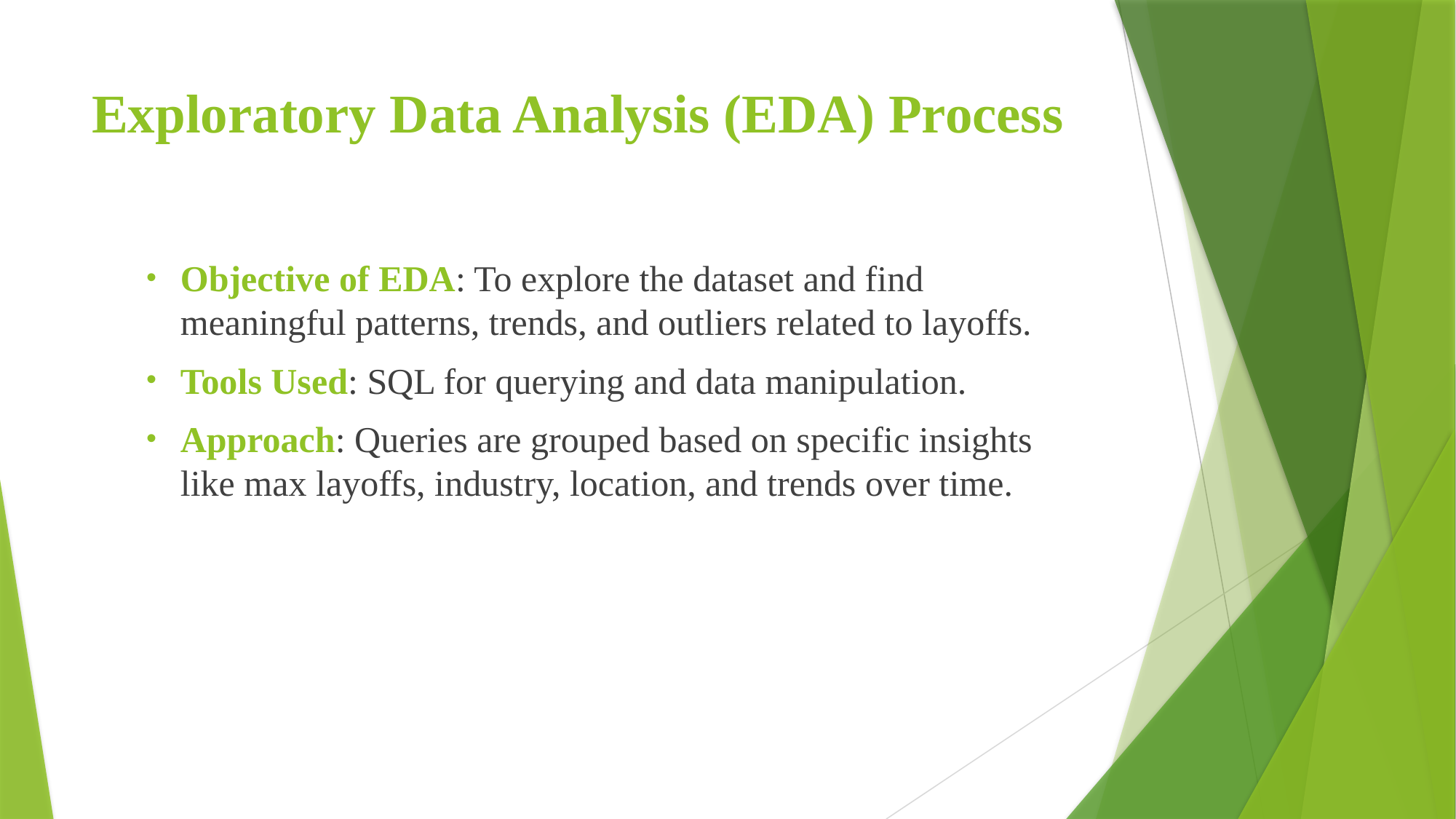

# Exploratory Data Analysis (EDA) Process

Objective of EDA: To explore the dataset and find meaningful patterns, trends, and outliers related to layoffs.
Tools Used: SQL for querying and data manipulation.
Approach: Queries are grouped based on specific insights like max layoffs, industry, location, and trends over time.